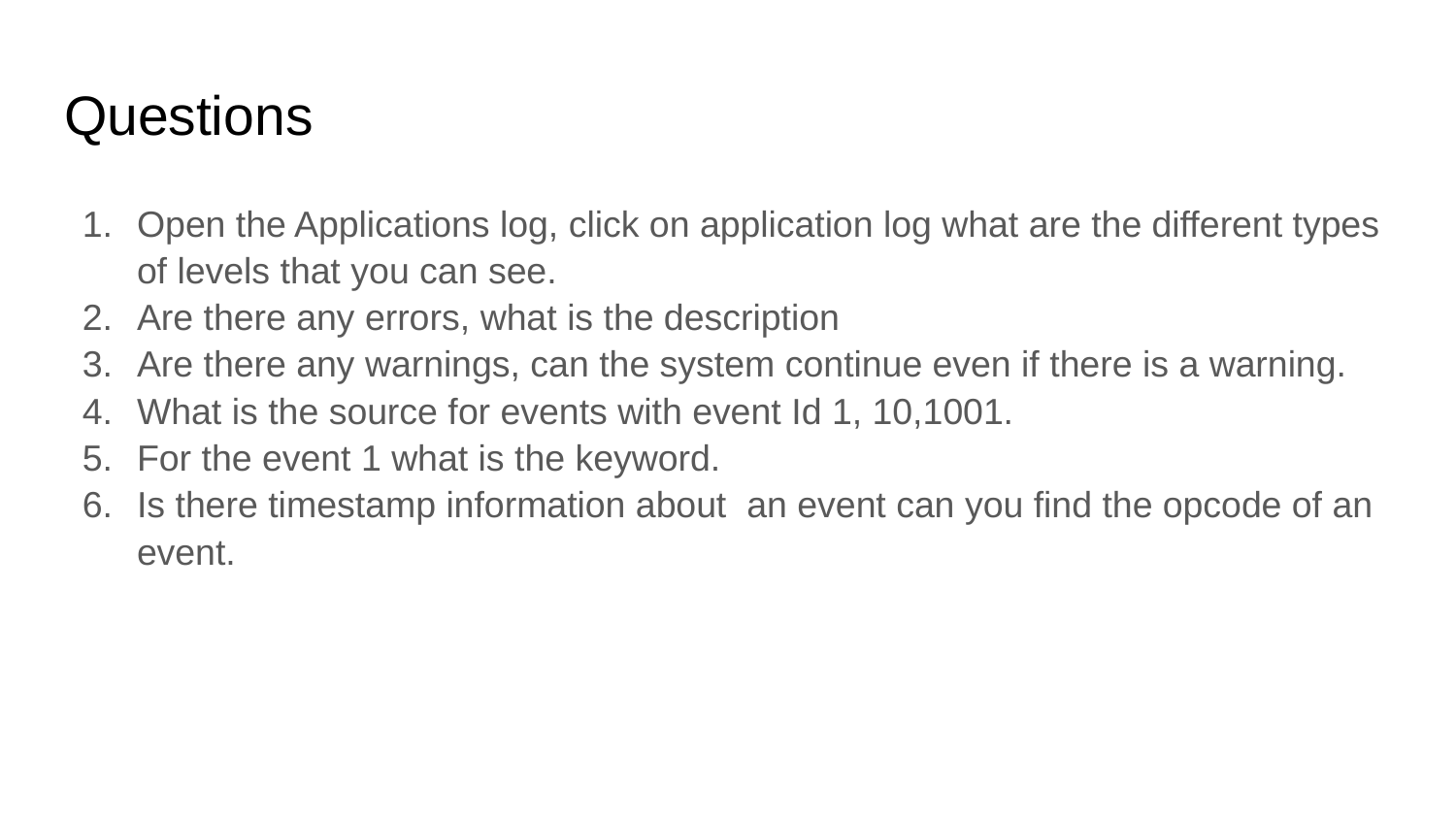

# Questions
Open the Applications log, click on application log what are the different types of levels that you can see.
Are there any errors, what is the description
Are there any warnings, can the system continue even if there is a warning.
What is the source for events with event Id 1, 10,1001.
For the event 1 what is the keyword.
Is there timestamp information about  an event can you find the opcode of an event.